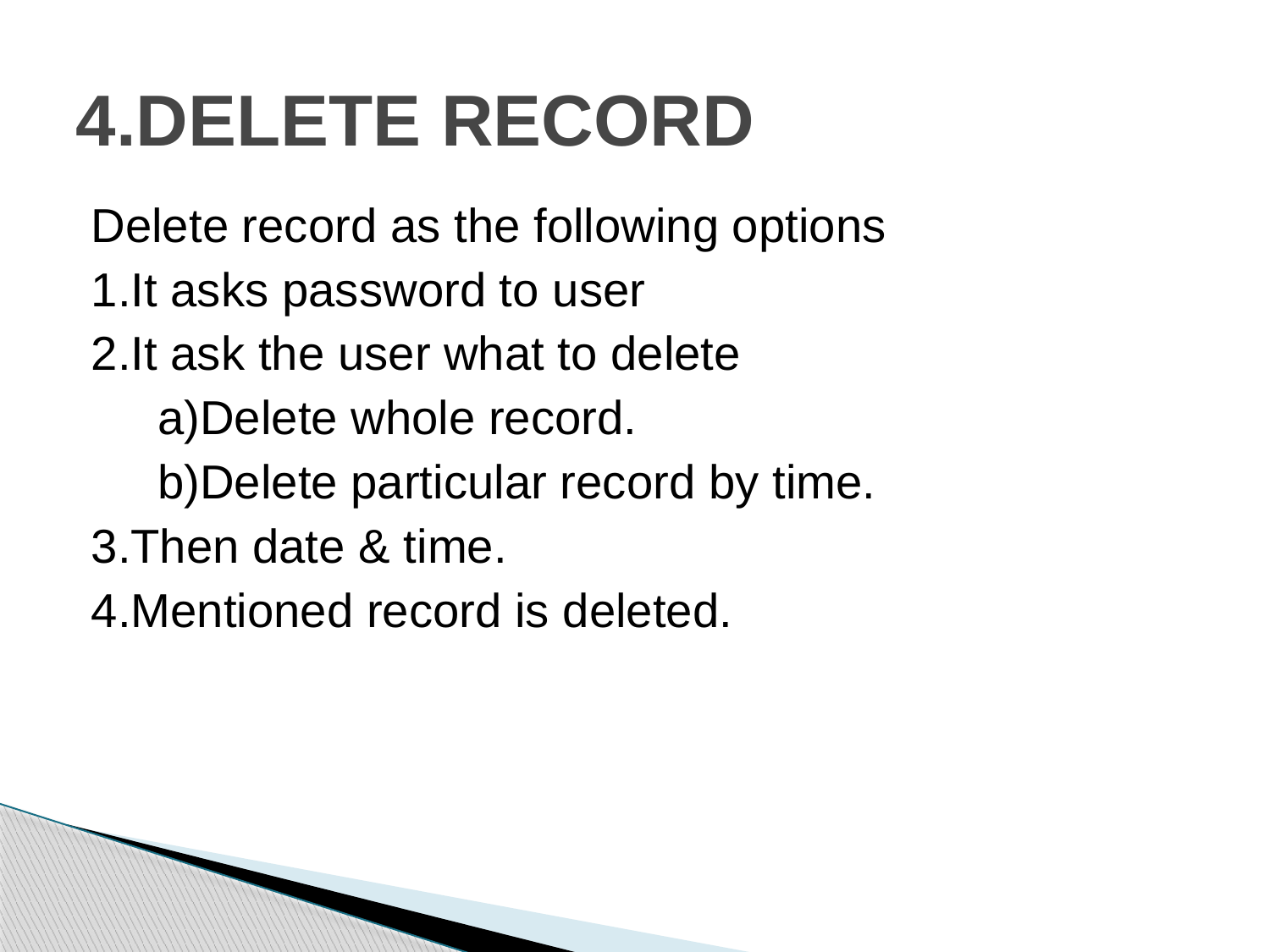

# 4.DELETE RECORD
Delete record as the following options
1.It asks password to user
2.It ask the user what to delete
     a)Delete whole record.
     b)Delete particular record by time.
3.Then date & time.
4.Mentioned record is deleted.